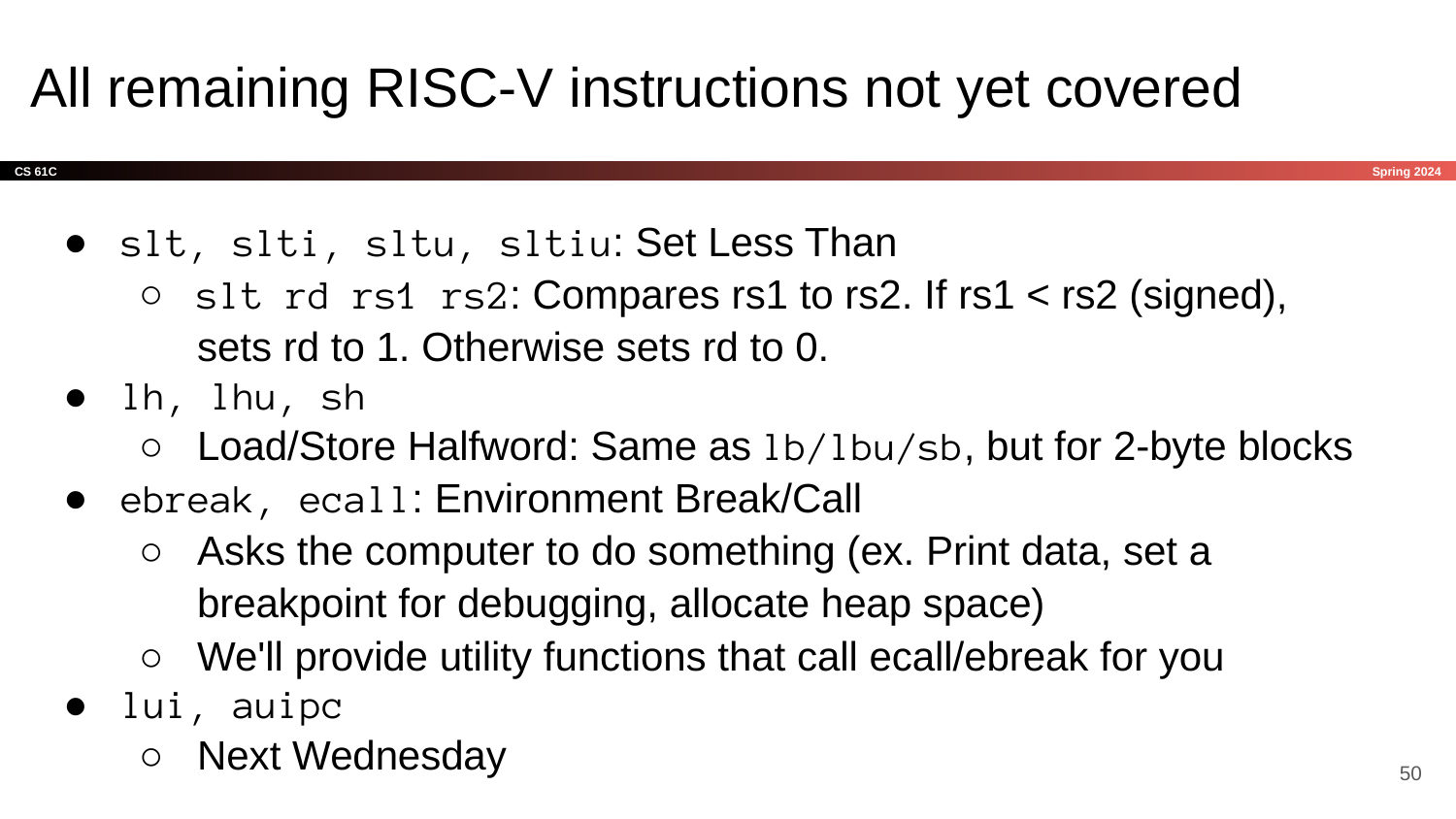

# All remaining RISC-V instructions not yet covered
slt, slti, sltu, sltiu: Set Less Than
slt rd rs1 rs2: Compares rs1 to rs2. If rs1 < rs2 (signed), sets rd to 1. Otherwise sets rd to 0.
lh, lhu, sh
Load/Store Halfword: Same as lb/lbu/sb, but for 2-byte blocks
ebreak, ecall: Environment Break/Call
Asks the computer to do something (ex. Print data, set a breakpoint for debugging, allocate heap space)
We'll provide utility functions that call ecall/ebreak for you
lui, auipc
Next Wednesday
50